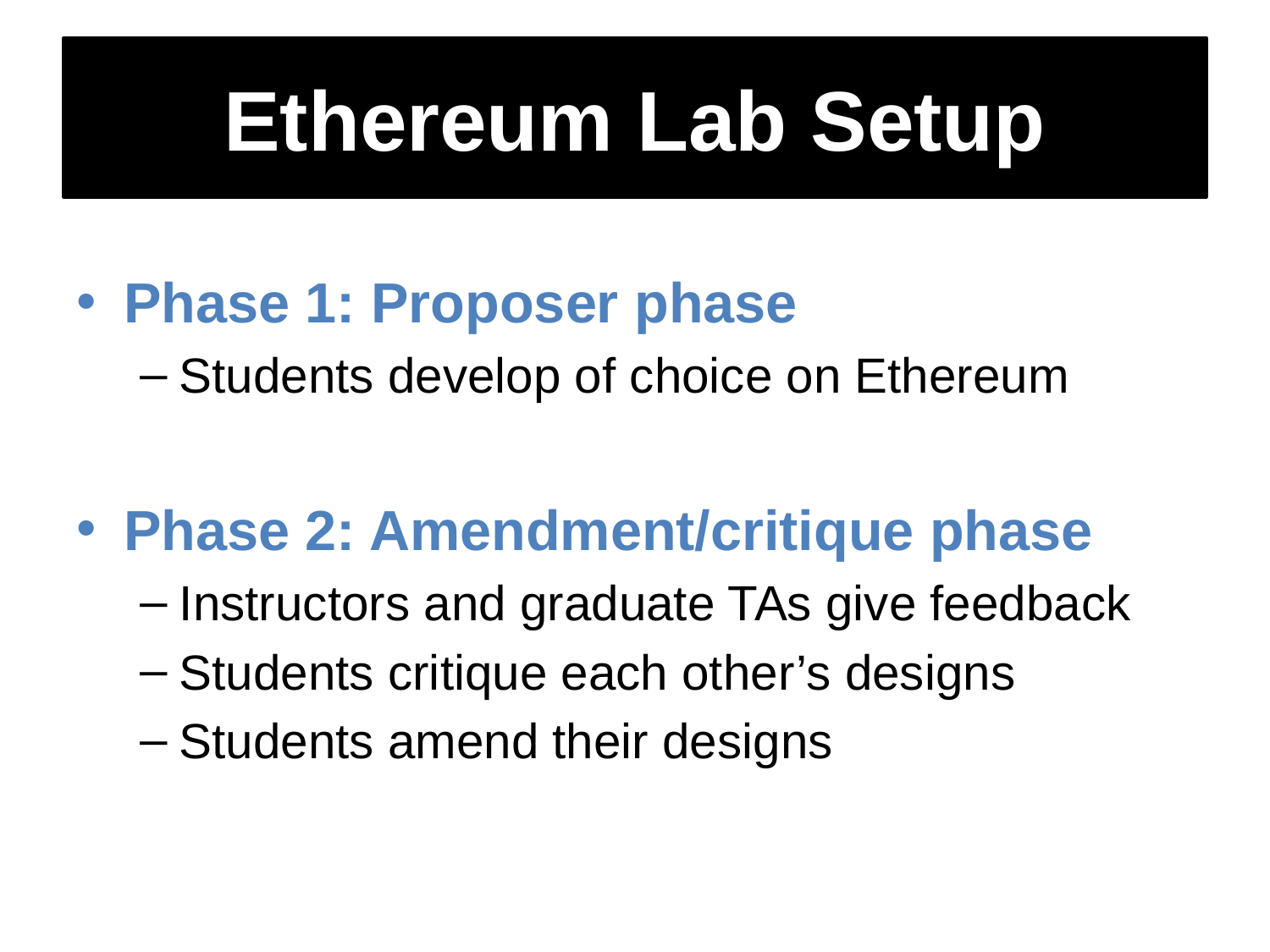

# Ethereum Lab Setup
Phase 1: Proposer phase
Students develop of choice on Ethereum

Phase 2: Amendment/critique phase
Instructors and graduate TAs give feedback
Students critique each other’s designs
Students amend their designs